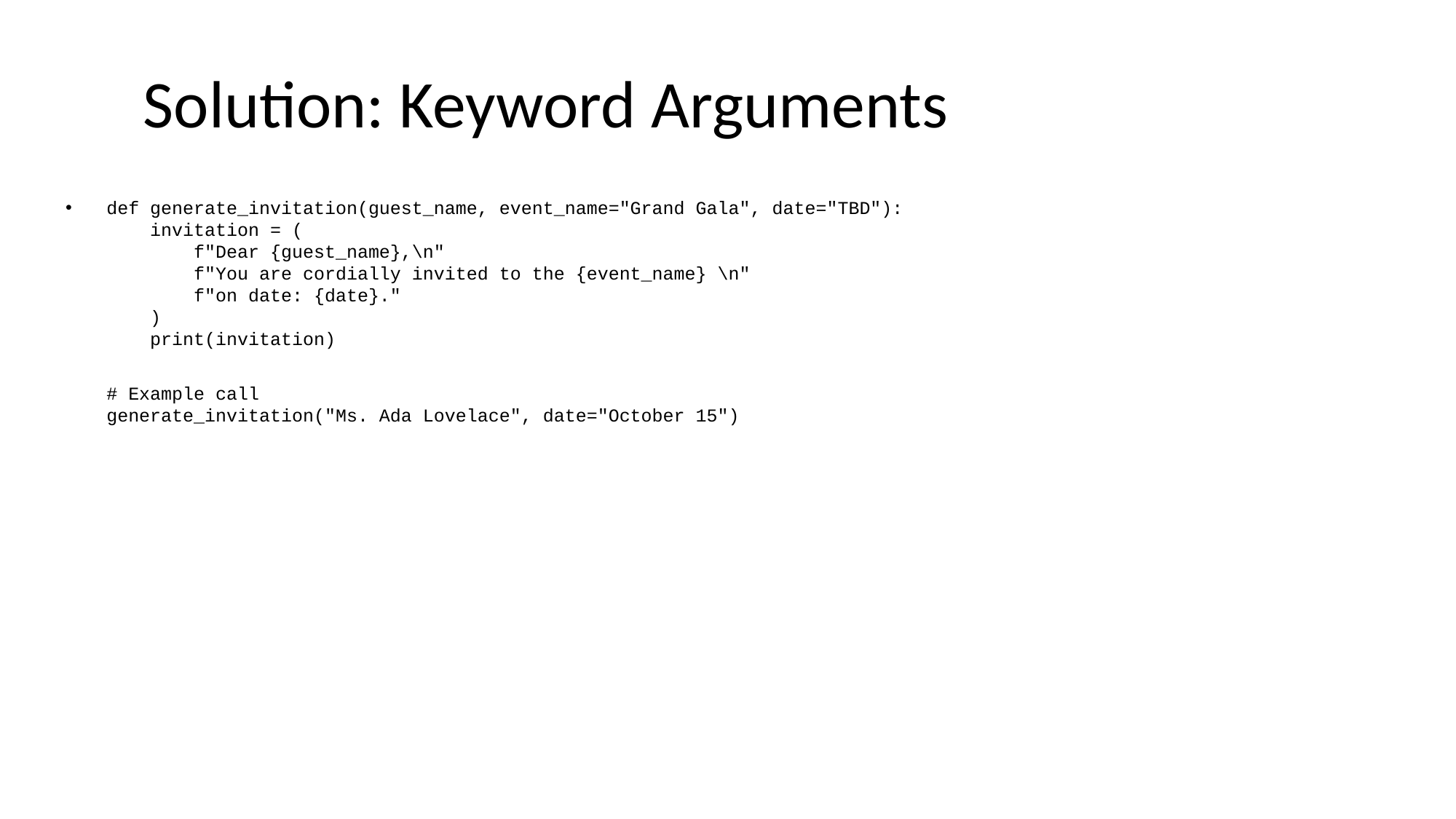

# Solution: Keyword Arguments
def generate_invitation(guest_name, event_name="Grand Gala", date="TBD"):
    invitation = (
        f"Dear {guest_name},\n"
        f"You are cordially invited to the {event_name} \n"
        f"on date: {date}."
    )
    print(invitation)
# Example call
generate_invitation("Ms. Ada Lovelace", date="October 15")